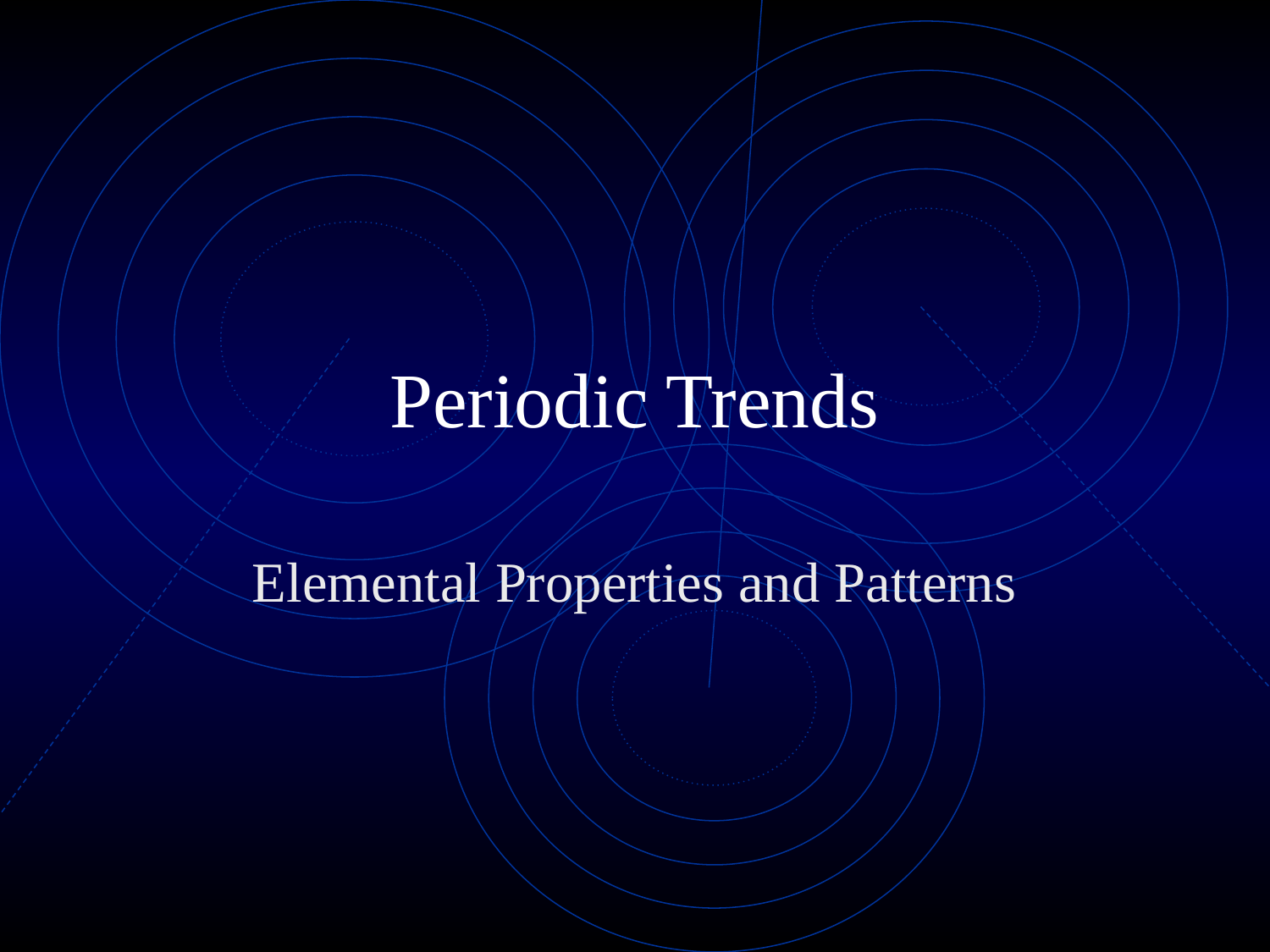

# Periodic Trends
Elemental Properties and Patterns